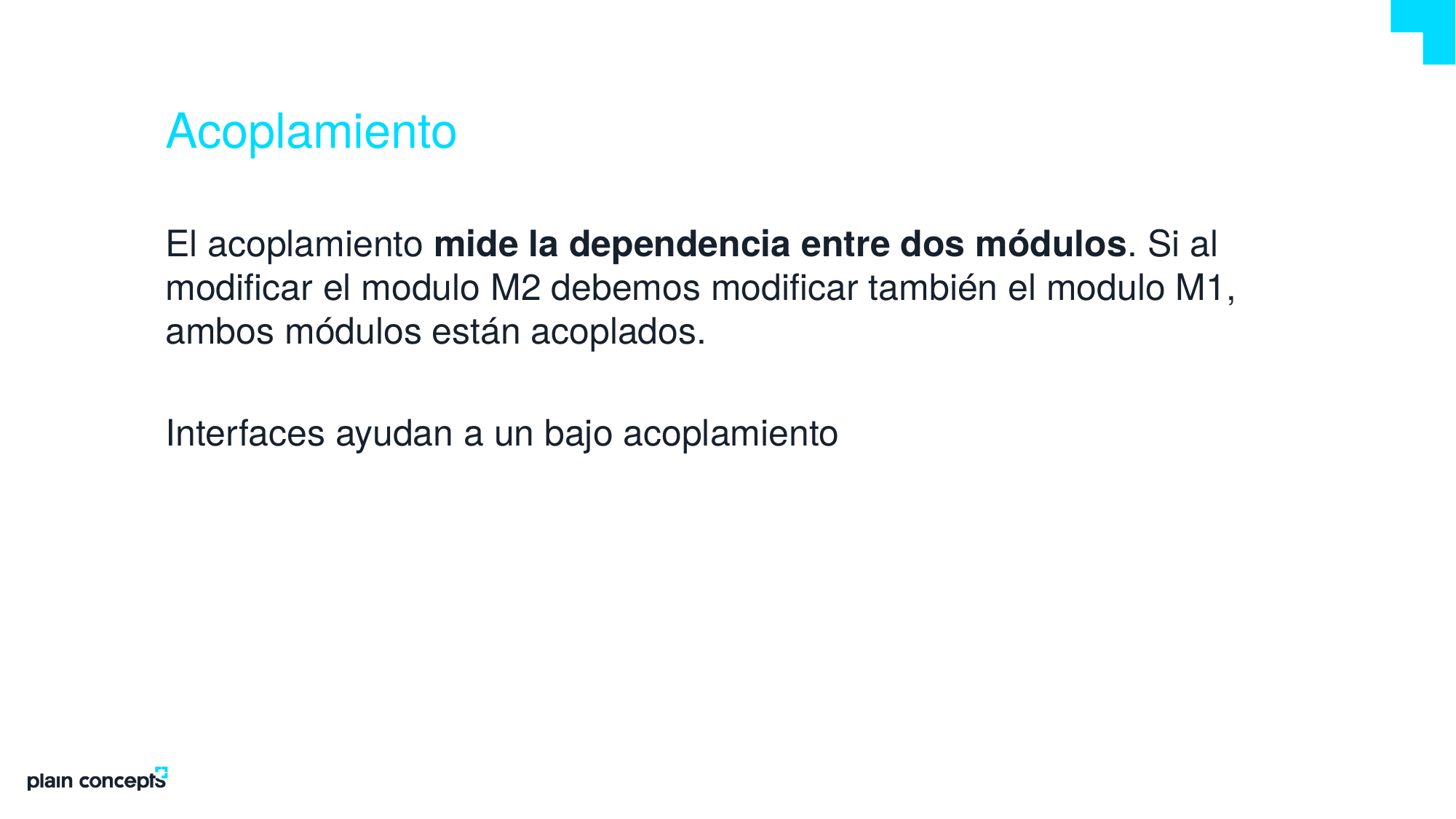

# Acoplamiento
El acoplamiento mide la dependencia entre dos módulos. Si al modificar el modulo M2 debemos modificar también el modulo M1, ambos módulos están acoplados.

Interfaces ayudan a un bajo acoplamiento